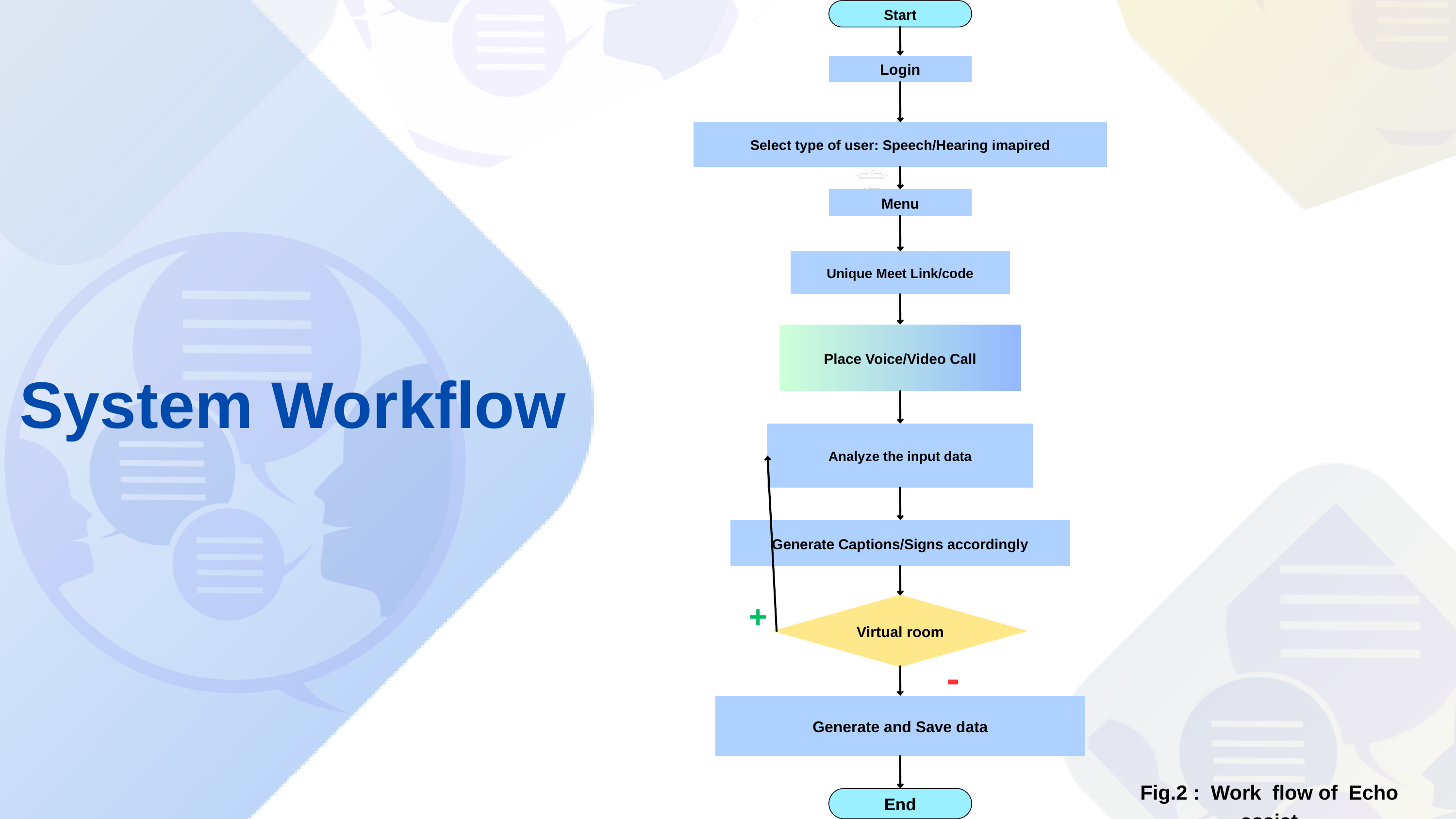

Start

Login

Select type of user: Speech/Hearing imapired

Menu

Unique Meet Link/code

Place Voice/Video Call

Analyze the input data

Generate Captions/Signs accordingly

+

Virtual room
-

Generate and Save data

End

System Workflow

Fig.2 :  Work  flow of  Echo assist